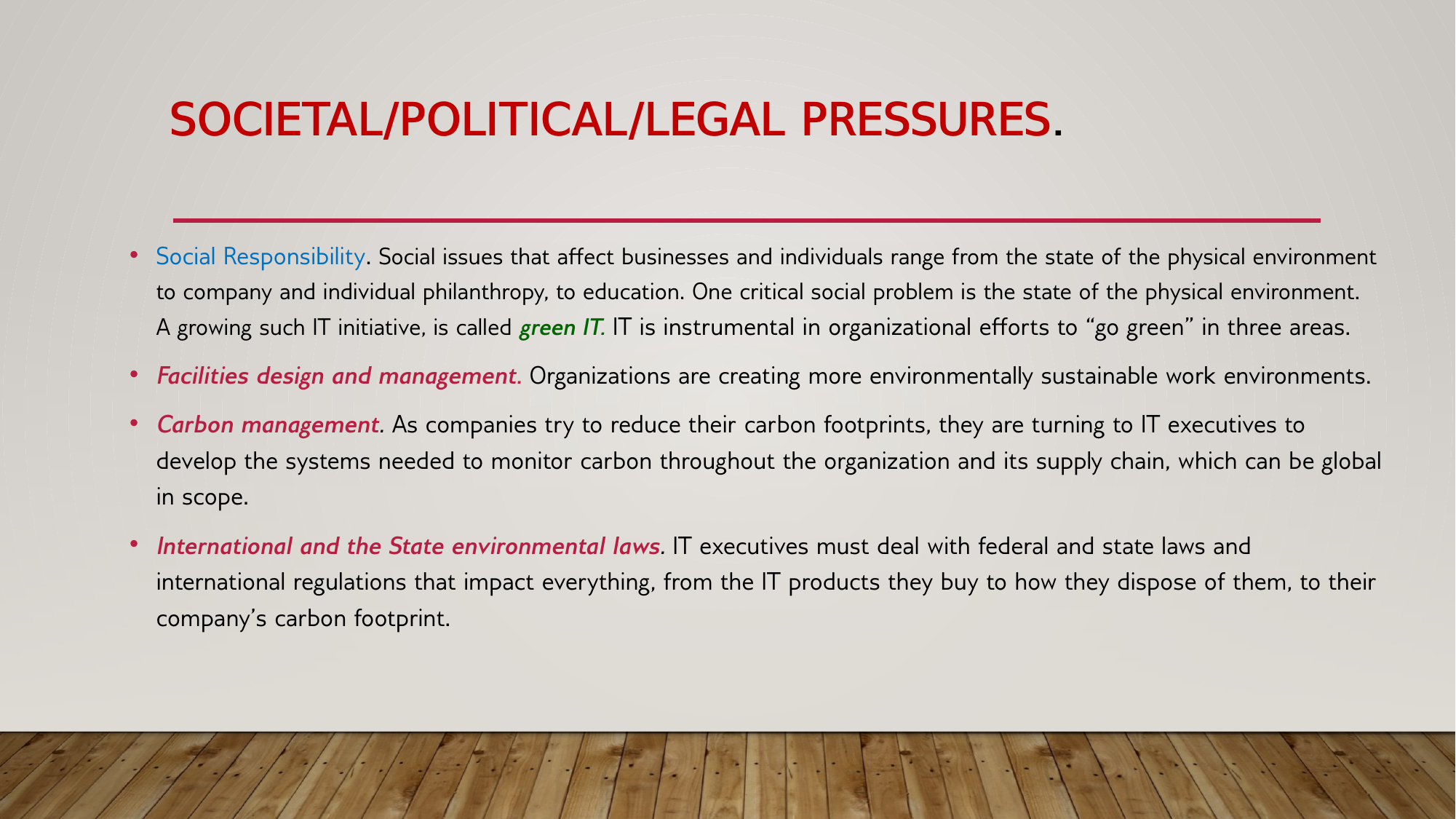

# Societal/Political/Legal Pressures.
Social Responsibility. Social issues that affect businesses and individuals range from the state of the physical environment to company and individual philanthropy, to education. One critical social problem is the state of the physical environment.  A growing such IT initiative, is called green IT. IT is instrumental in organizational efforts to “go green” in three areas.
Facilities design and management. Organizations are creating more environmentally sustainable work environments.
Carbon management. As companies try to reduce their carbon footprints, they are turning to IT executives to develop the systems needed to monitor carbon throughout the organization and its supply chain, which can be global in scope.
International and the State environmental laws. IT executives must deal with federal and state laws and international regulations that impact everything, from the IT products they buy to how they dispose of them, to their company’s carbon footprint.